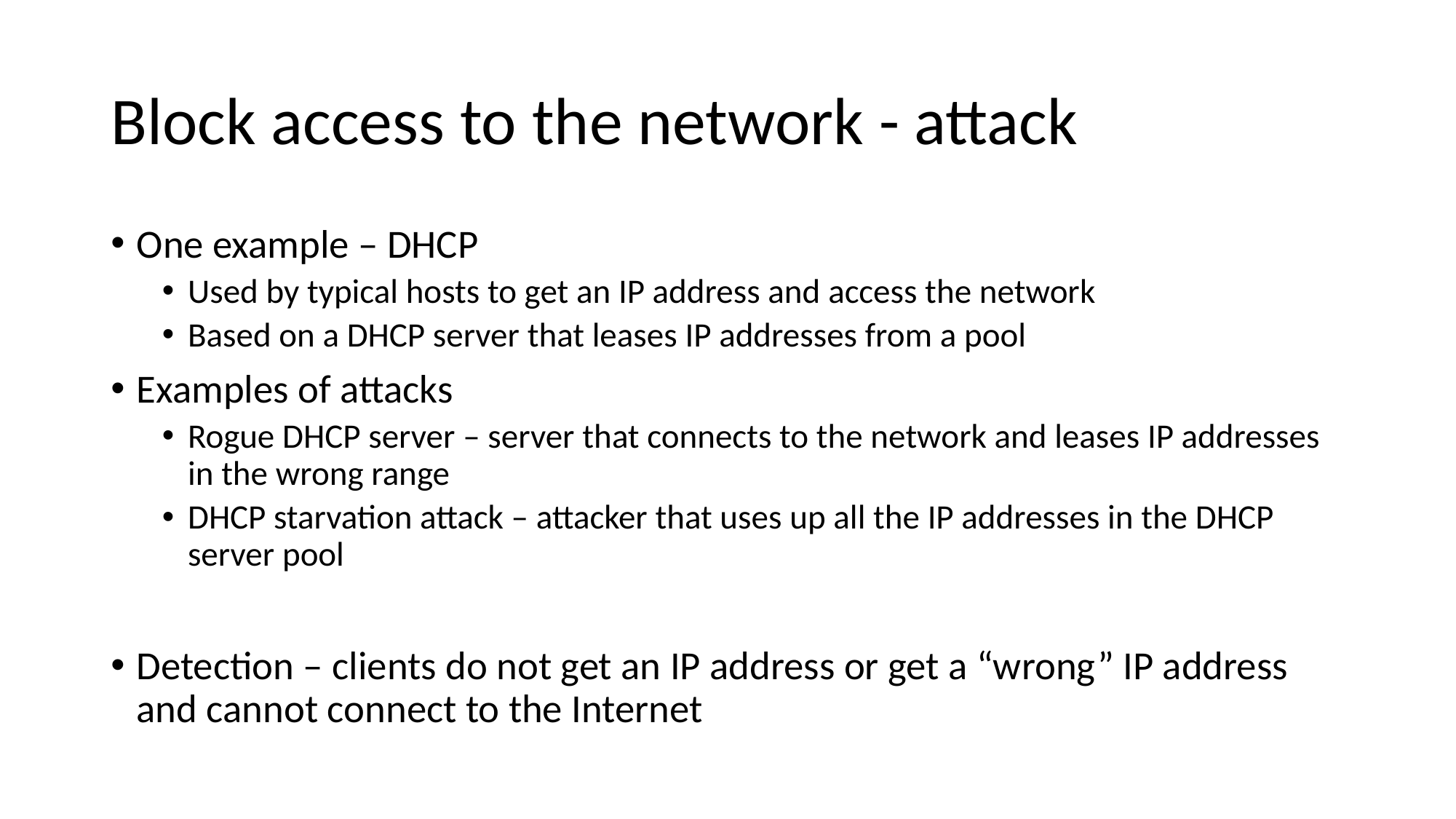

# Block access to the network - attack
One example – DHCP
Used by typical hosts to get an IP address and access the network
Based on a DHCP server that leases IP addresses from a pool
Examples of attacks
Rogue DHCP server – server that connects to the network and leases IP addresses in the wrong range
DHCP starvation attack – attacker that uses up all the IP addresses in the DHCP server pool

Detection – clients do not get an IP address or get a “wrong” IP address and cannot connect to the Internet